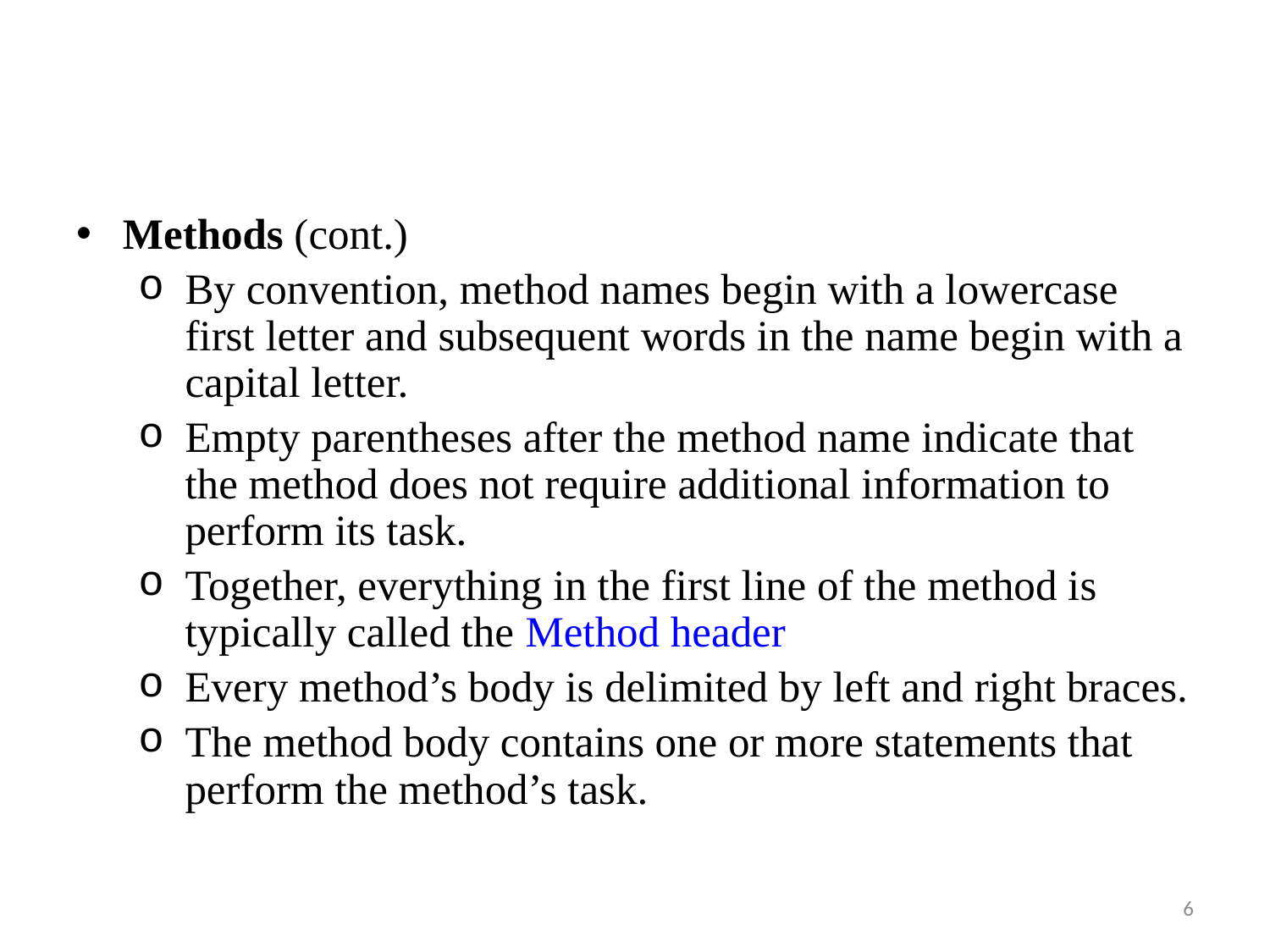

Methods (cont.)
By convention, method names begin with a lowercase first letter and subsequent words in the name begin with a capital letter.
Empty parentheses after the method name indicate that the method does not require additional information to perform its task.
Together, everything in the first line of the method is typically called the Method header
Every method’s body is delimited by left and right braces.
The method body contains one or more statements that perform the method’s task.
6